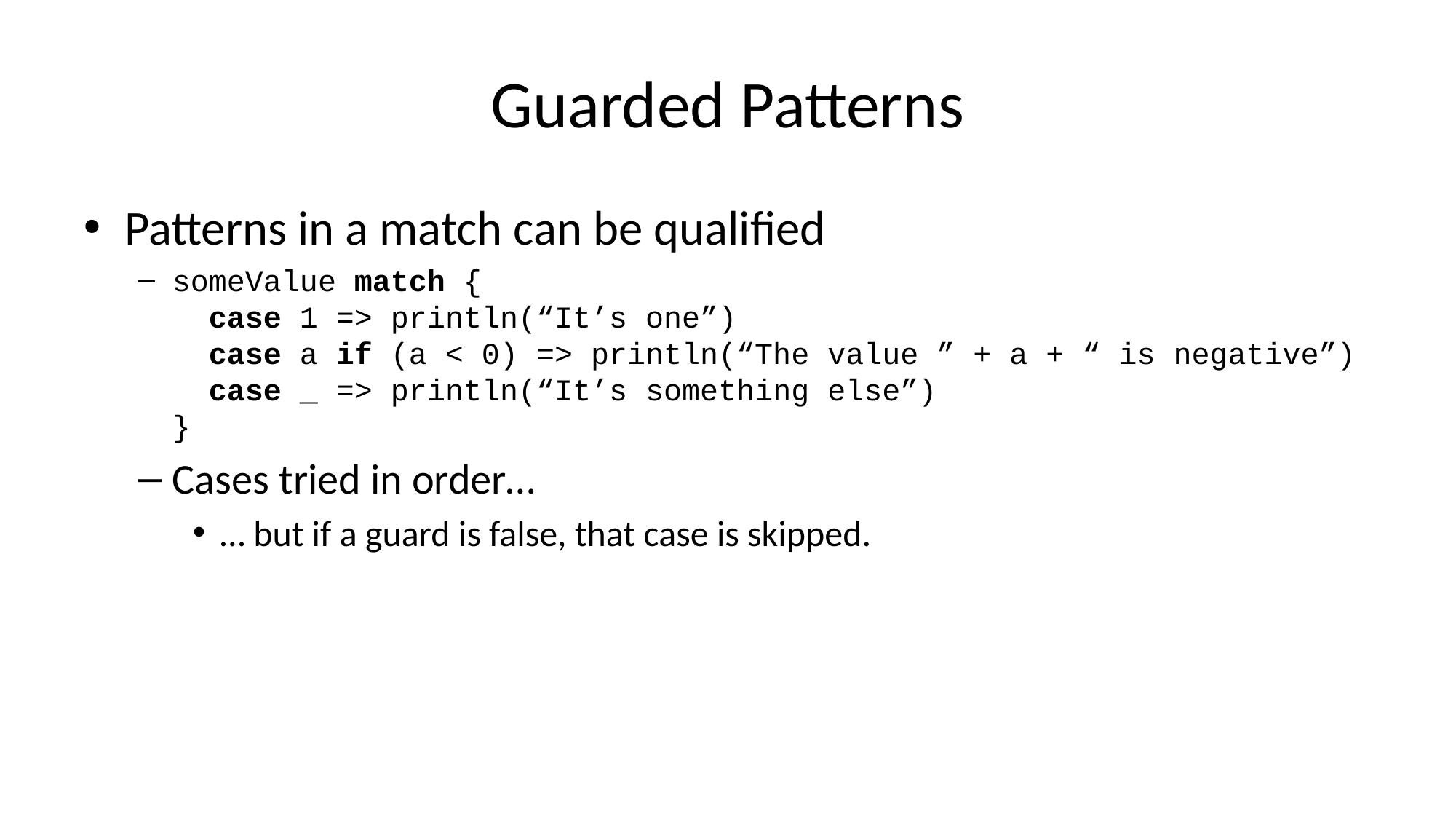

# Guarded Patterns
Patterns in a match can be qualified
someValue match {
  case 1 => println(“It’s one”)
  case a if (a < 0) => println(“The value ” + a + “ is negative”)
  case _ => println(“It’s something else”)
}
Cases tried in order…
… but if a guard is false, that case is skipped.